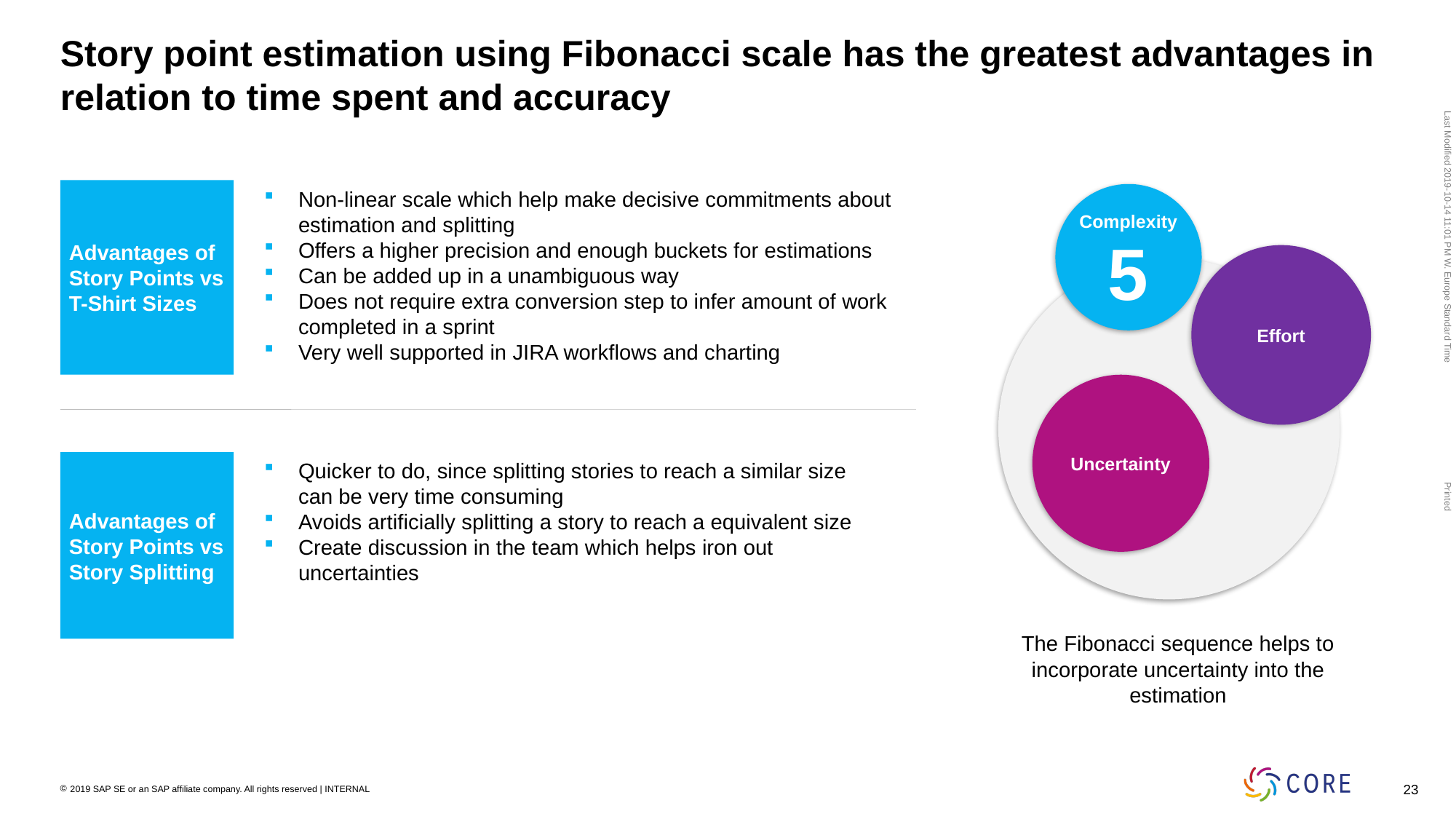

# Story point estimation using Fibonacci scale has the greatest advantages in relation to time spent and accuracy
Advantages of Story Points vs
T-Shirt Sizes
Non-linear scale which help make decisive commitments about estimation and splitting
Offers a higher precision and enough buckets for estimations
Can be added up in a unambiguous way
Does not require extra conversion step to infer amount of work completed in a sprint
Very well supported in JIRA workflows and charting

Complexity
5

Effort

Quicker to do, since splitting stories to reach a similar size can be very time consuming
Avoids artificially splitting a story to reach a equivalent size
Create discussion in the team which helps iron out uncertainties

Uncertainty
Advantages of Story Points vs
Story Splitting
The Fibonacci sequence helps to incorporate uncertainty into the estimation